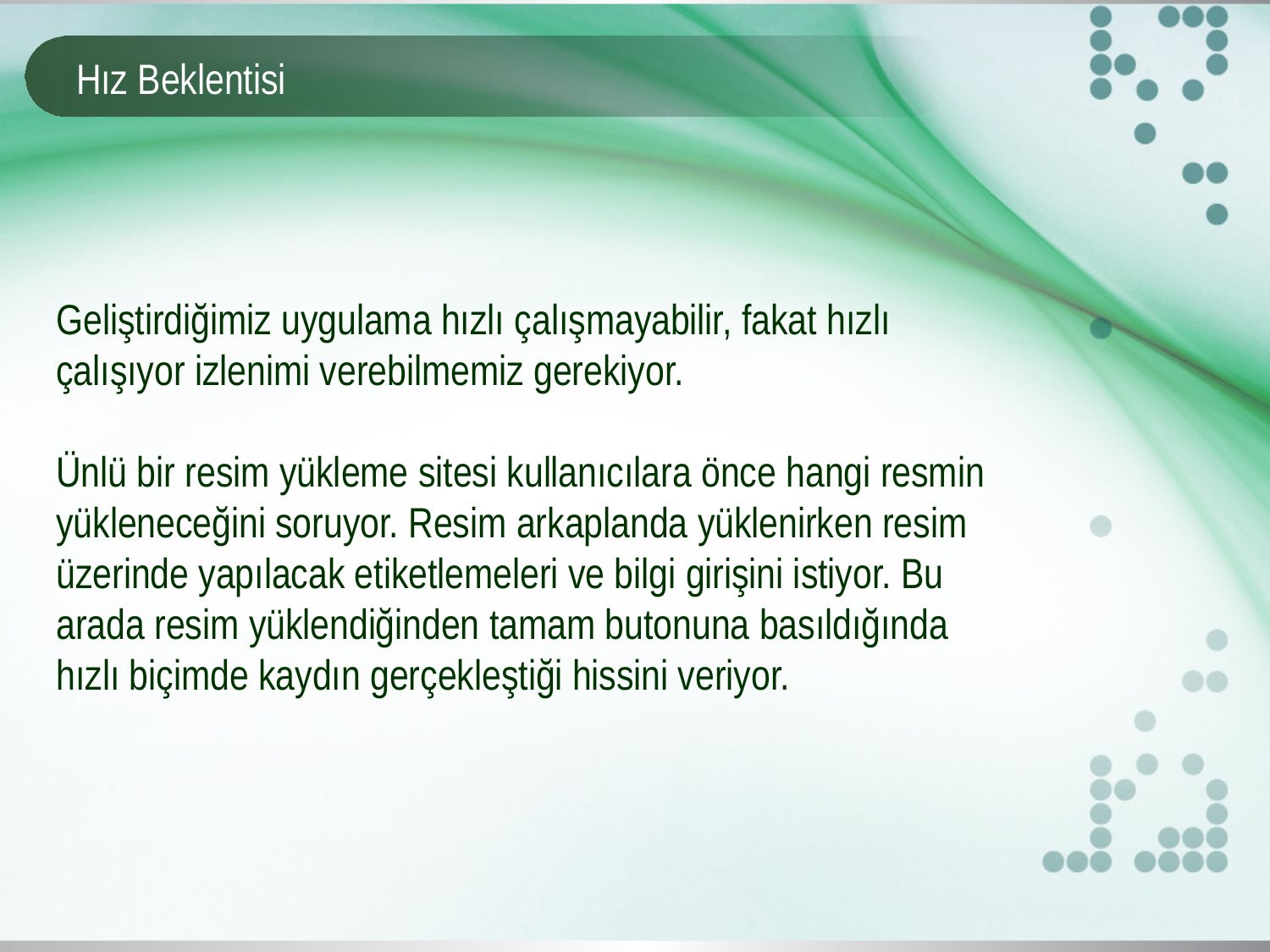

# Hız Beklentisi
Geliştirdiğimiz uygulama hızlı çalışmayabilir, fakat hızlı çalışıyor izlenimi verebilmemiz gerekiyor.

Ünlü bir resim yükleme sitesi kullanıcılara önce hangi resmin yükleneceğini soruyor. Resim arkaplanda yüklenirken resim üzerinde yapılacak etiketlemeleri ve bilgi girişini istiyor. Bu arada resim yüklendiğinden tamam butonuna basıldığında hızlı biçimde kaydın gerçekleştiği hissini veriyor.